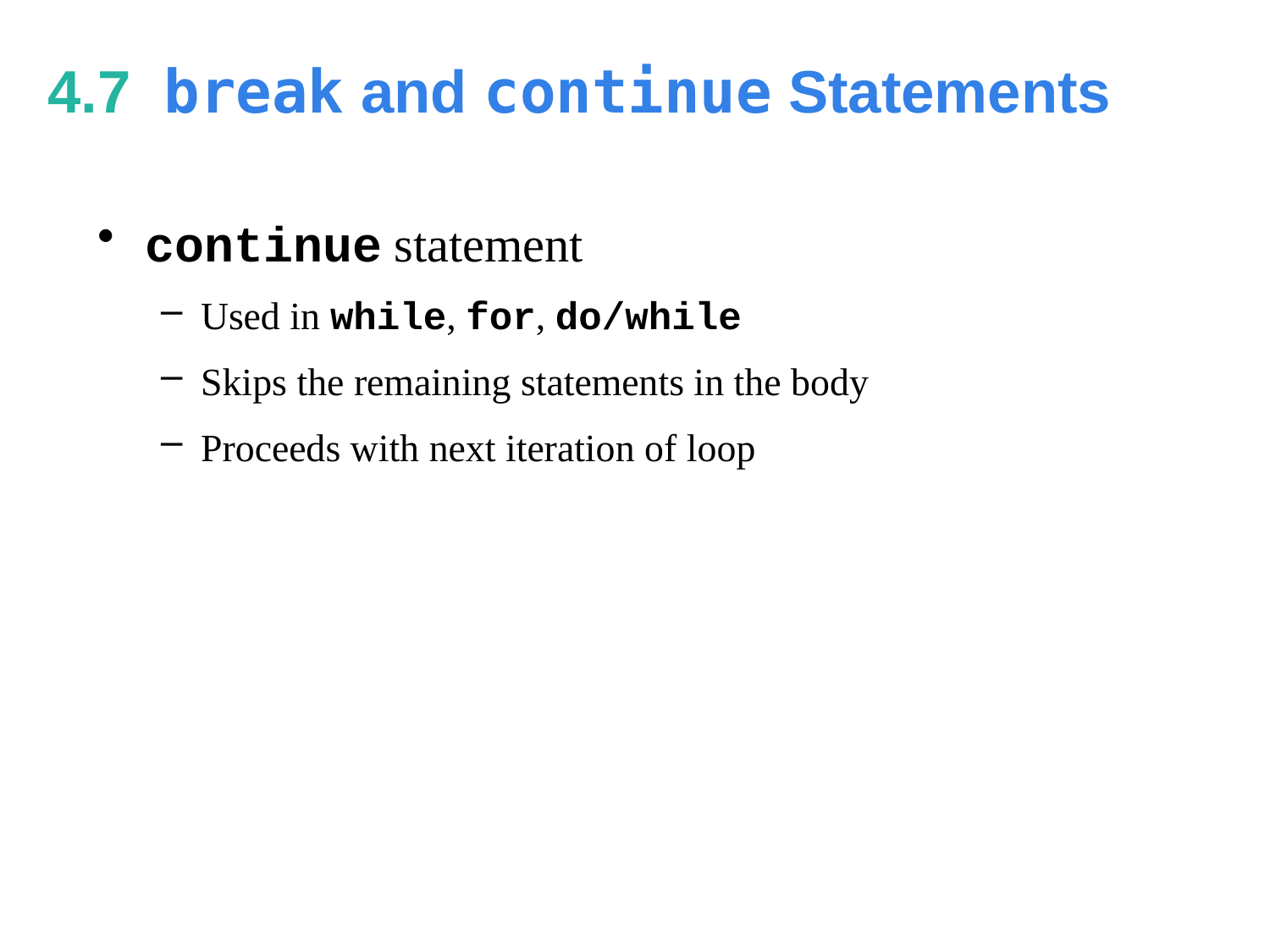

# 4.7  break and continue Statements
continue statement
Used in while, for, do/while
Skips the remaining statements in the body
Proceeds with next iteration of loop